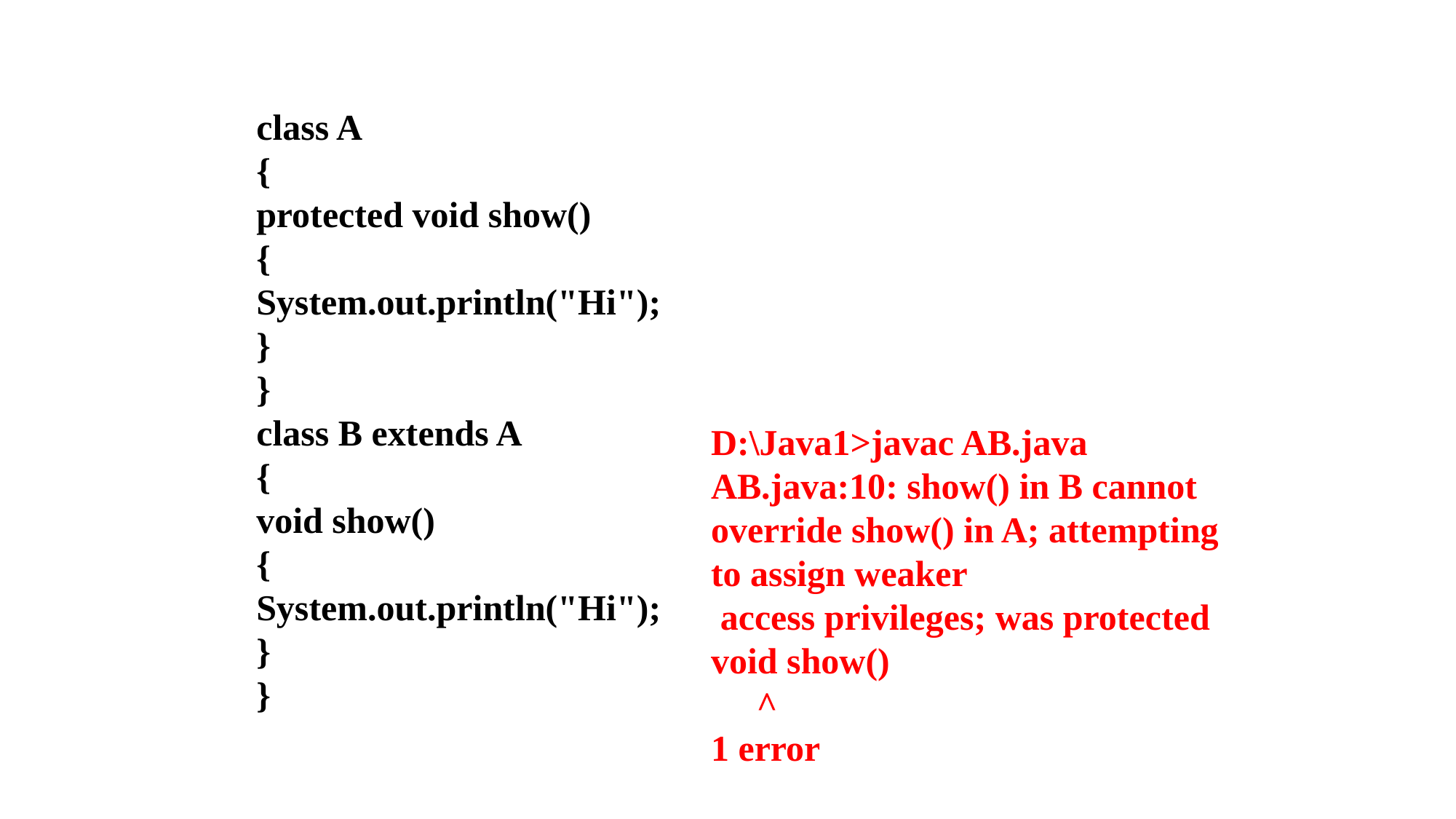

class A
{
protected void show()
{
System.out.println("Hi");
}
}
class B extends A
{
void show()
{
System.out.println("Hi");
}
}
D:\Java1>javac AB.java
AB.java:10: show() in B cannot override show() in A; attempting to assign weaker
 access privileges; was protected
void show()
     ^
1 error